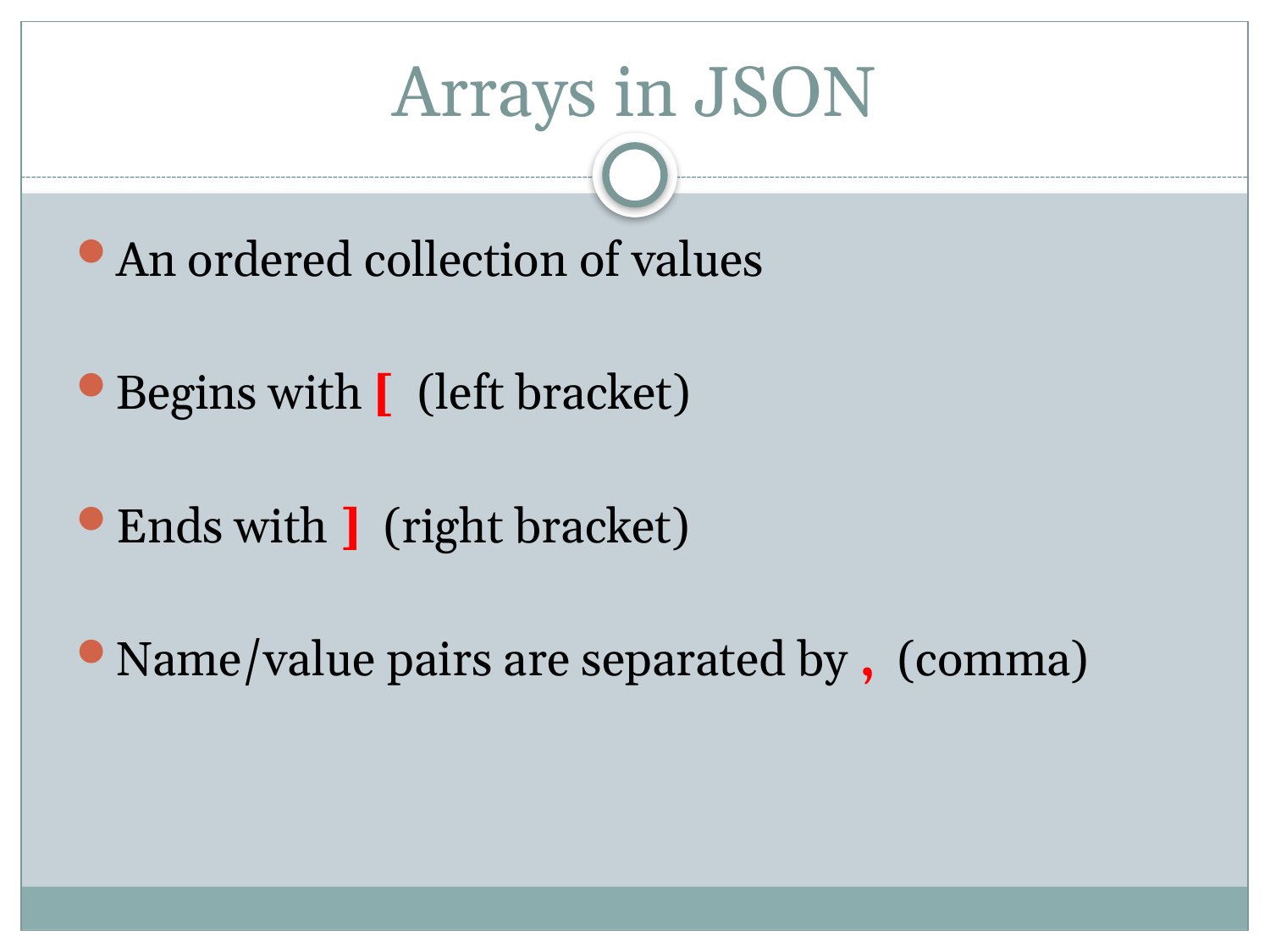

# Arrays in JSON
An ordered collection of values

Begins with [  (left bracket)

Ends with ]  (right bracket)

Name/value pairs are separated by ,  (comma)